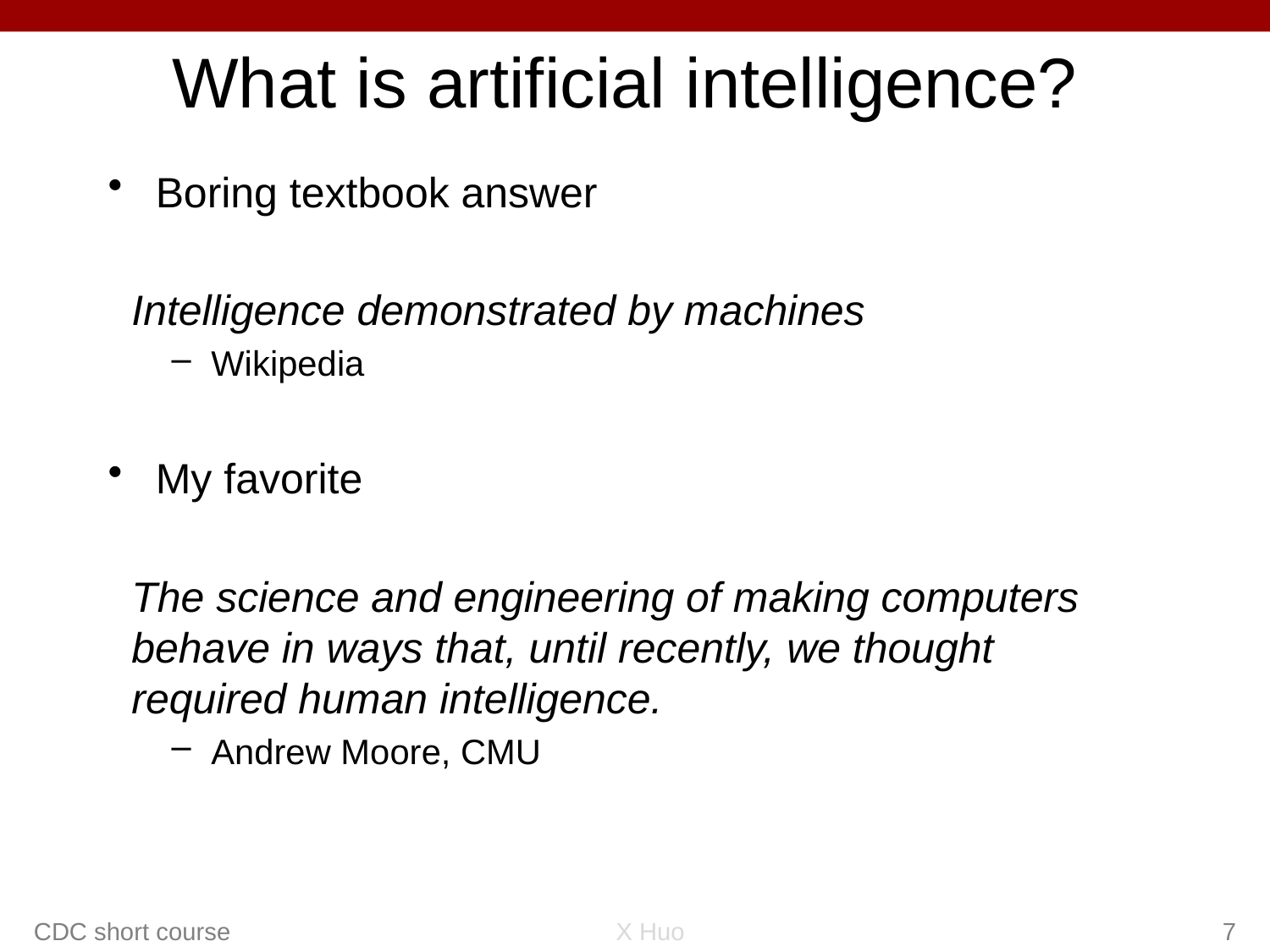

# What is artificial intelligence?
Boring textbook answer

  Intelligence demonstrated by machines
Wikipedia

My favorite

  The science and engineering of making computers
  behave in ways that, until recently, we thought
  required human intelligence.
Andrew Moore, CMU

CDC short course
X Huo
7